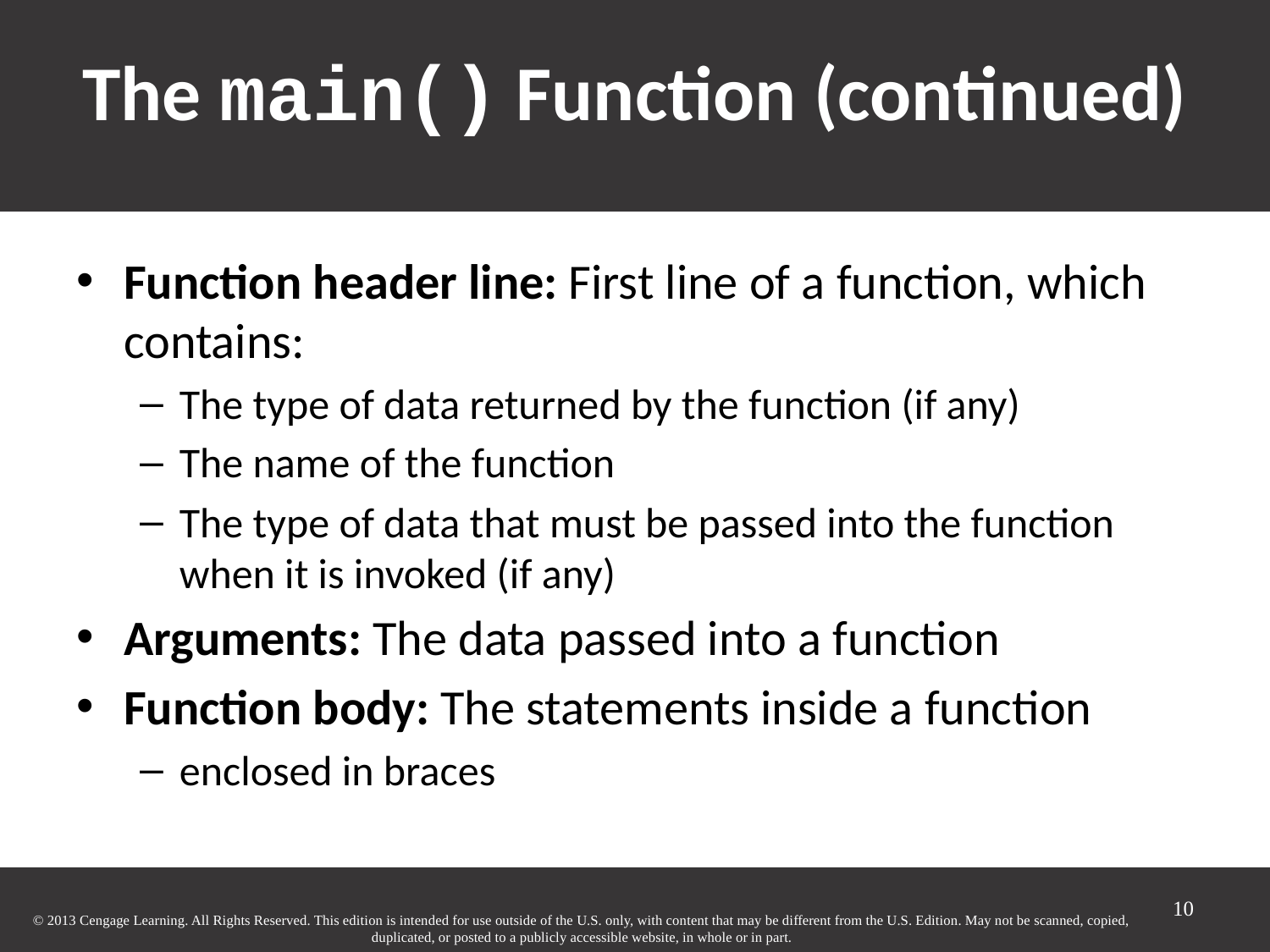

# The main() Function (continued)‏
Function header line: First line of a function, which contains:
The type of data returned by the function (if any)‏
The name of the function
The type of data that must be passed into the function when it is invoked (if any)‏
Arguments: The data passed into a function
Function body: The statements inside a function
enclosed in braces

10
© 2013 Cengage Learning. All Rights Reserved. This edition is intended for use outside of the U.S. only, with content that may be different from the U.S. Edition. May not be scanned, copied, duplicated, or posted to a publicly accessible website, in whole or in part.